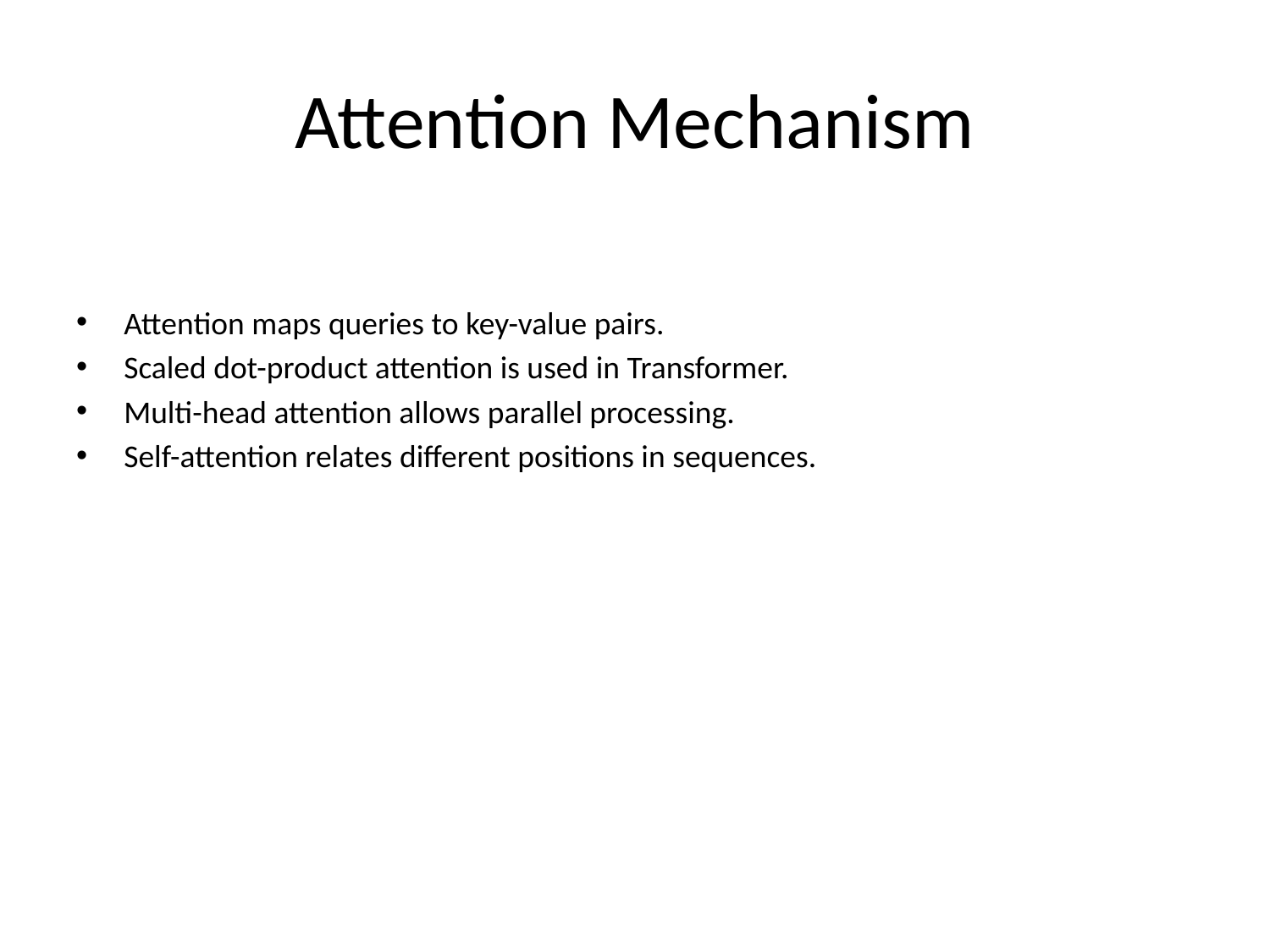

# Attention Mechanism

Attention maps queries to key-value pairs.
Scaled dot-product attention is used in Transformer.
Multi-head attention allows parallel processing.
Self-attention relates different positions in sequences.